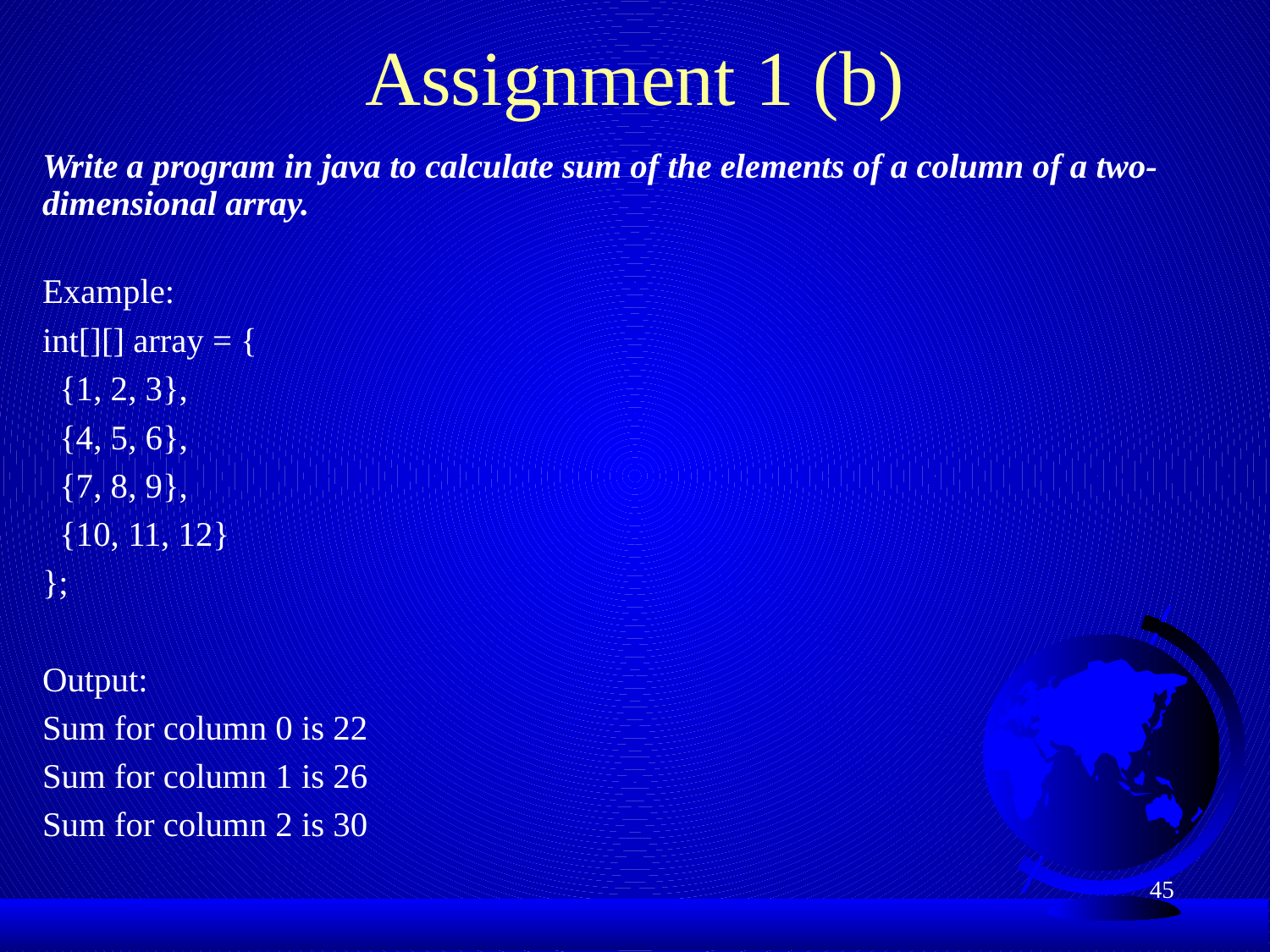

# Assignment 1 (b)
Write a program in java to calculate sum of the elements of a column of a two-dimensional array.

Example:
int[][] array = {
  {1, 2, 3},
  {4, 5, 6},
  {7, 8, 9},
  {10, 11, 12}
};

Output:
Sum for column 0 is 22
Sum for column 1 is 26
Sum for column 2 is 30
45